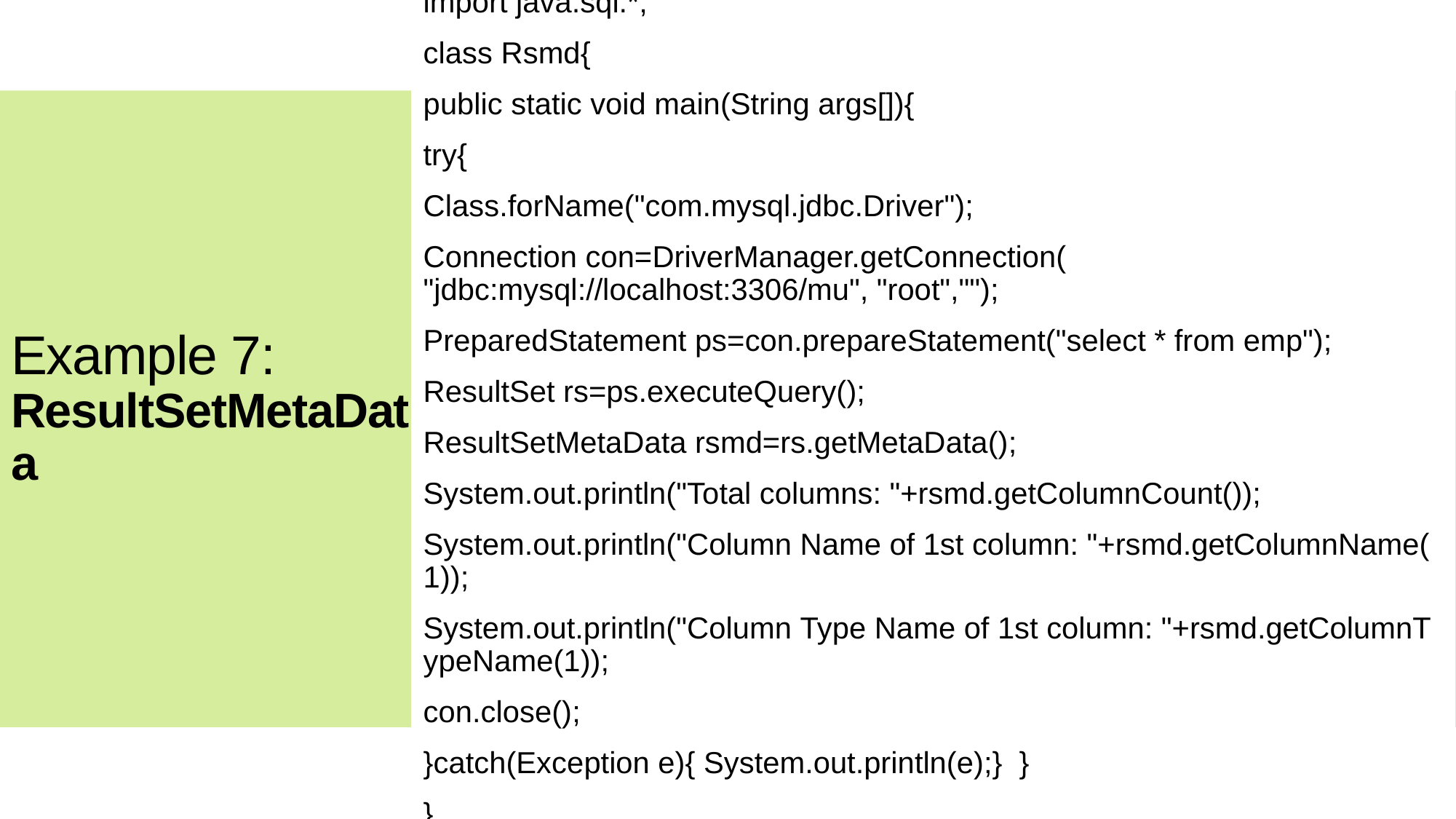

import java.sql.*;
class Rsmd{
public static void main(String args[]){
try{
Class.forName("com.mysql.jdbc.Driver");
Connection con=DriverManager.getConnection( "jdbc:mysql://localhost:3306/mu", "root","");
PreparedStatement ps=con.prepareStatement("select * from emp");
ResultSet rs=ps.executeQuery();
ResultSetMetaData rsmd=rs.getMetaData();
System.out.println("Total columns: "+rsmd.getColumnCount());
System.out.println("Column Name of 1st column: "+rsmd.getColumnName(1));
System.out.println("Column Type Name of 1st column: "+rsmd.getColumnTypeName(1));
con.close();
}catch(Exception e){ System.out.println(e);}  }
}
# Example 7: ResultSetMetaData